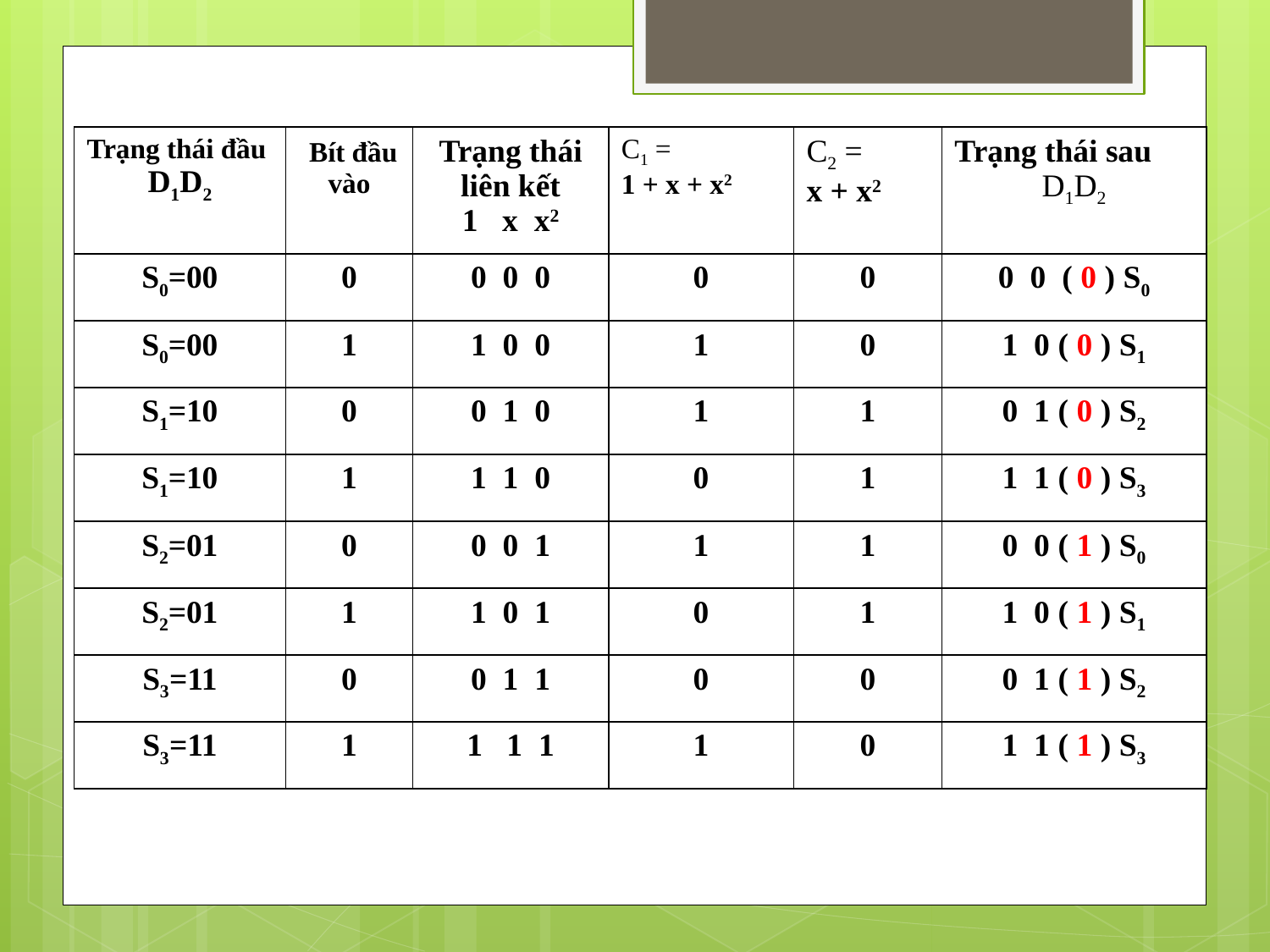

| Trạng thái đầu D1D2 | Bít đầu vào | Trạng thái liên kết 1 x x2 | C1 = 1 + x + x2 | C2 = x + x2 | Trạng thái sau D1D2 |
| --- | --- | --- | --- | --- | --- |
| S0=00 | 0 | 0 0 0 | 0 | 0 | 0 0 ( 0 ) S0 |
| S0=00 | 1 | 1 0 0 | 1 | 0 | 1 0 ( 0 ) S1 |
| S1=10 | 0 | 0 1 0 | 1 | 1 | 0 1 ( 0 ) S2 |
| S1=10 | 1 | 1 1 0 | 0 | 1 | 1 1 ( 0 ) S3 |
| S2=01 | 0 | 0 0 1 | 1 | 1 | 0 0 ( 1 ) S0 |
| S2=01 | 1 | 1 0 1 | 0 | 1 | 1 0 ( 1 ) S1 |
| S3=11 | 0 | 0 1 1 | 0 | 0 | 0 1 ( 1 ) S2 |
| S3=11 | 1 | 1 1 1 | 1 | 0 | 1 1 ( 1 ) S3 |